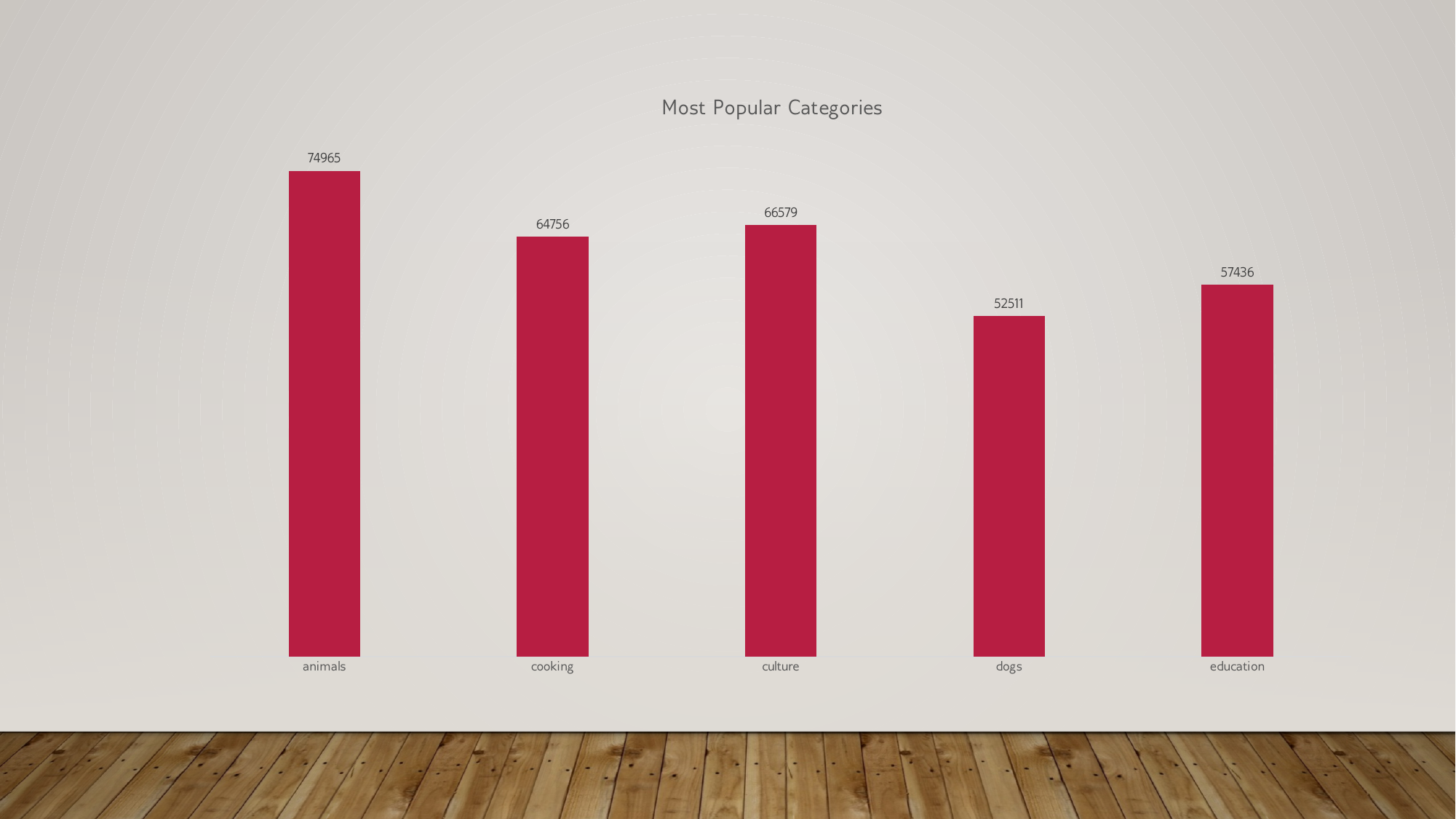

### Chart: Most Popular Categories

| Category |  |
|---|---|
| animals | 74965.0 |
| cooking | 64756.0 |
| culture | 66579.0 |
| dogs | 52511.0 |
| education | 57436.0 |